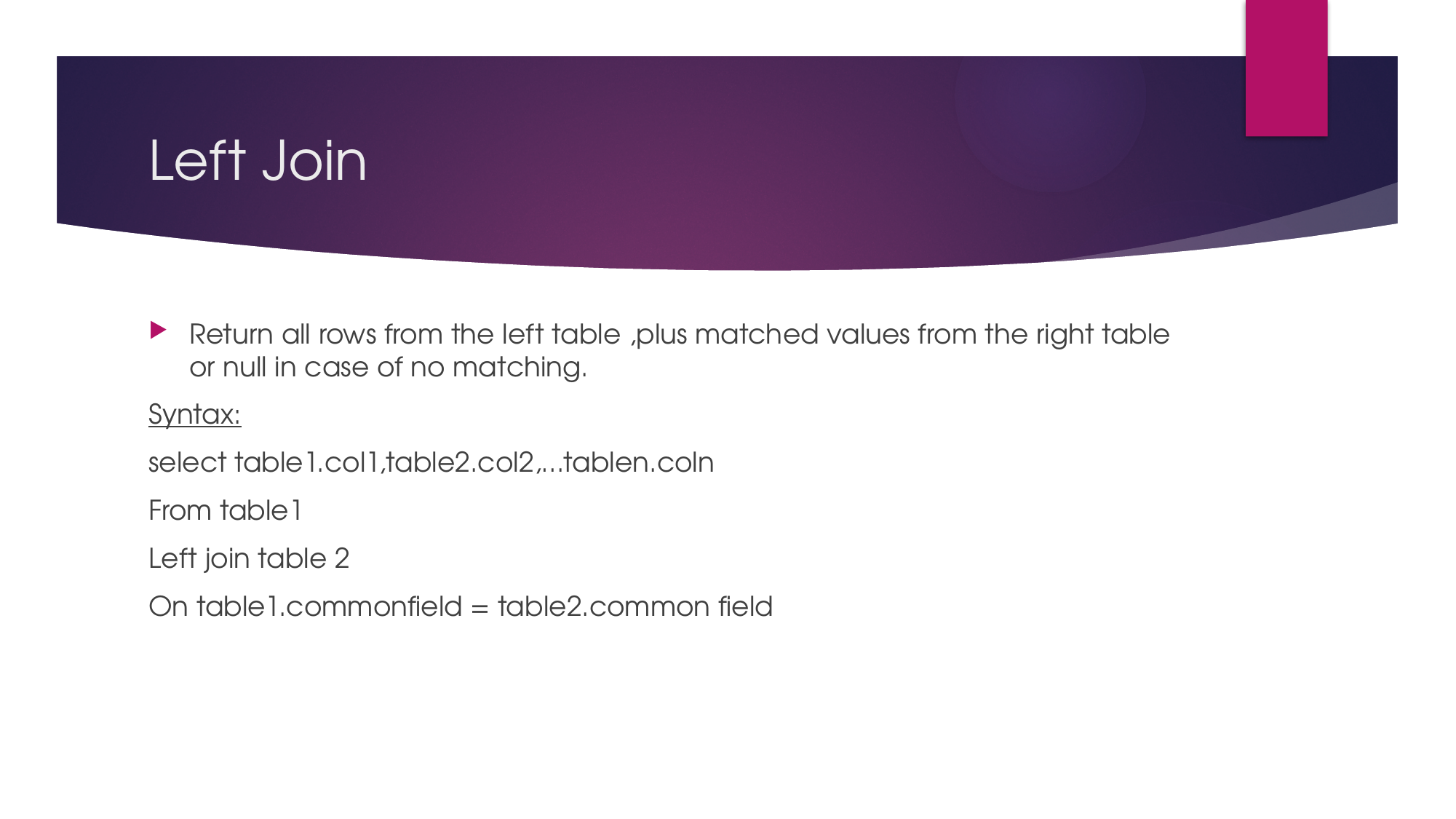

# Left Join
Return all rows from the left table ,plus matched values from the right table or null in case of no matching.
Syntax:
select table1.col1,table2.col2,…tablen.coln
From table1
Left join table 2
On table1.commonfield = table2.common field